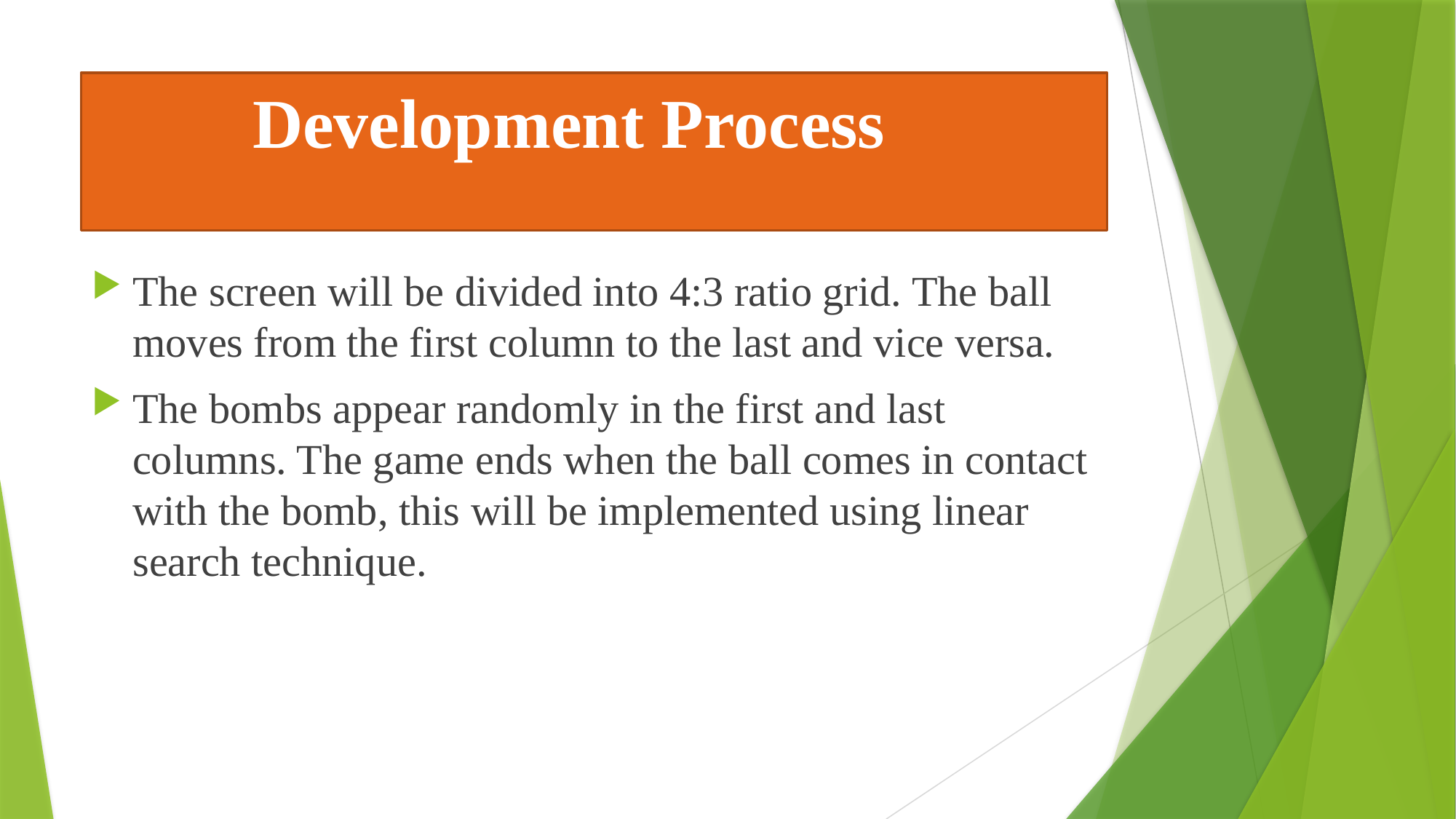

# Development Process
The screen will be divided into 4:3 ratio grid. The ball moves from the first column to the last and vice versa.
The bombs appear randomly in the first and last columns. The game ends when the ball comes in contact with the bomb, this will be implemented using linear search technique.